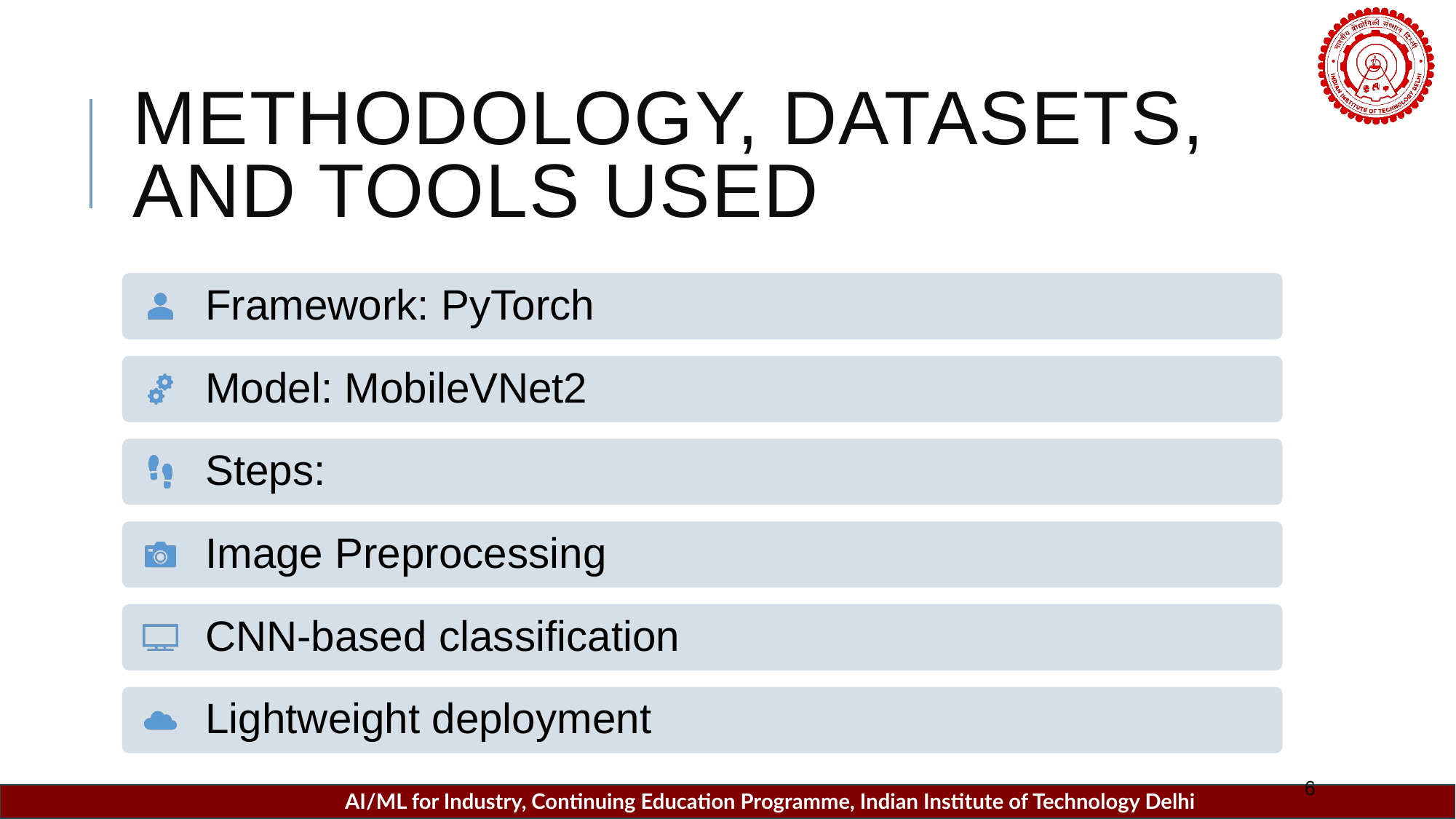

# Methodology, Datasets, and Tools used
Framework: PyTorch
Model: MobileVNet2
Steps:
Image Preprocessing
CNN-based classification
Lightweight deployment
6